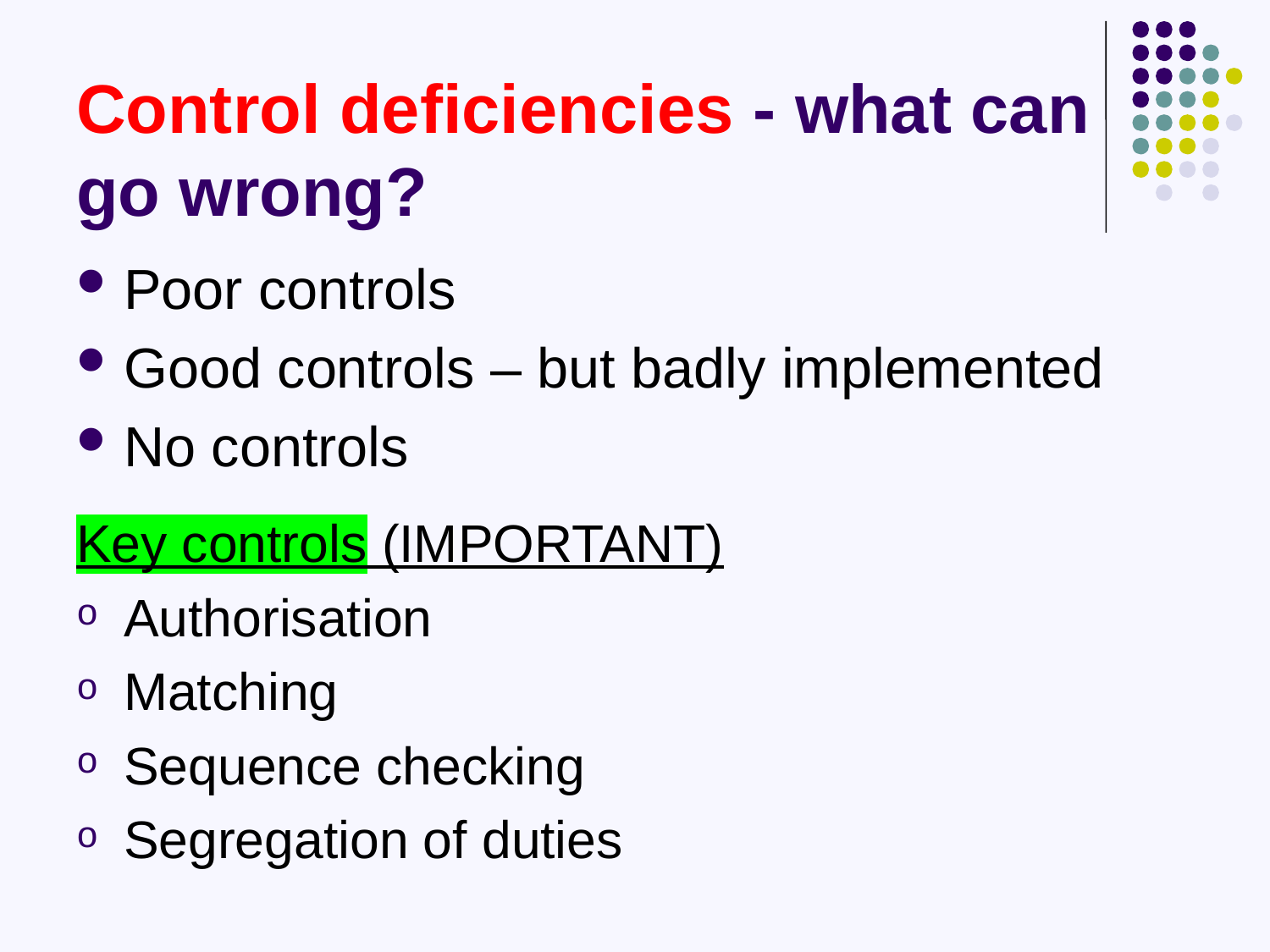

# Control deficiencies - what can go wrong?
Poor controls
Good controls – but badly implemented
No controls

Key controls (IMPORTANT)
Authorisation
Matching
Sequence checking
Segregation of duties